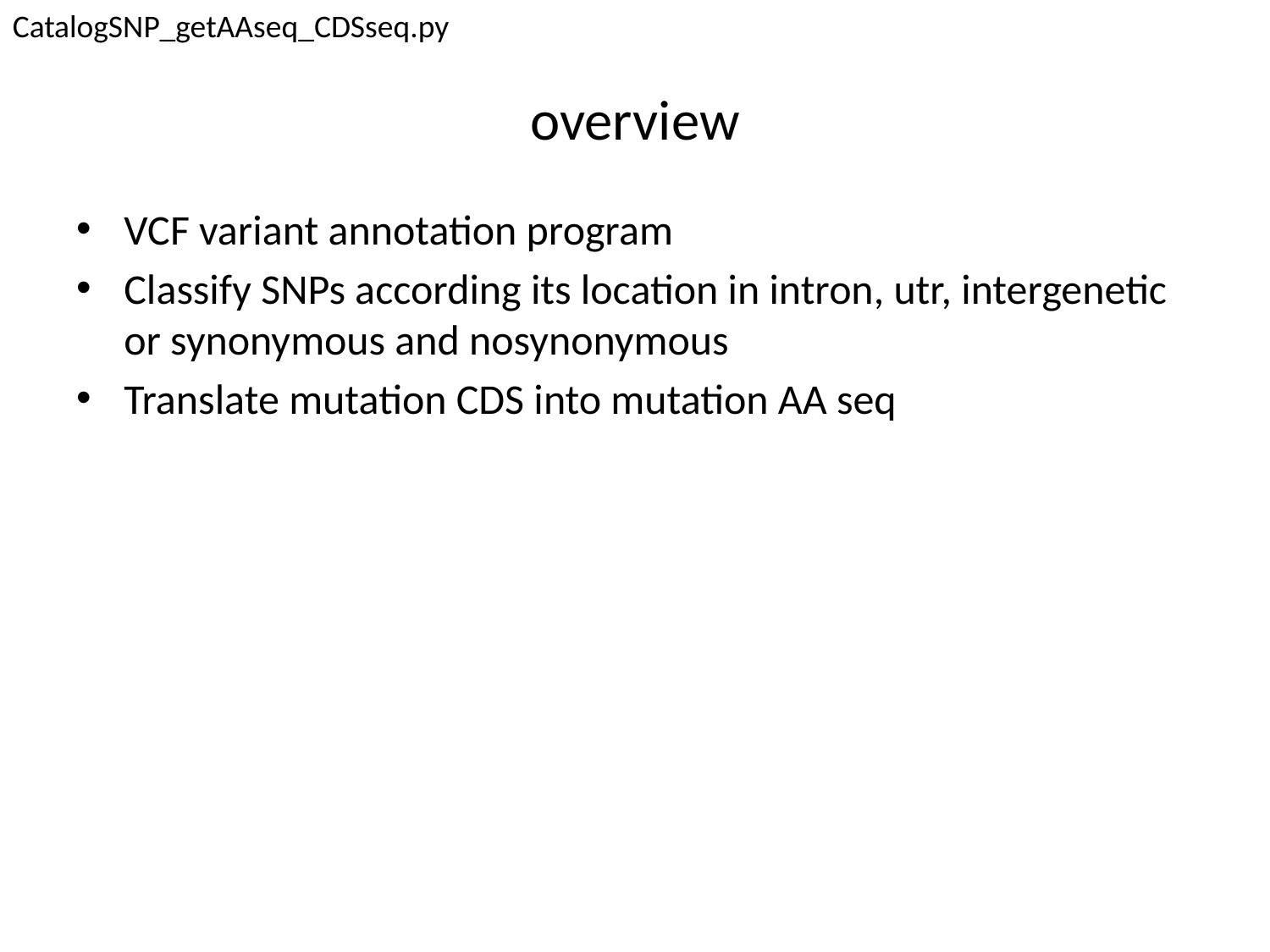

CatalogSNP_getAAseq_CDSseq.py
# overview
VCF variant annotation program
Classify SNPs according its location in intron, utr, intergenetic or synonymous and nosynonymous
Translate mutation CDS into mutation AA seq